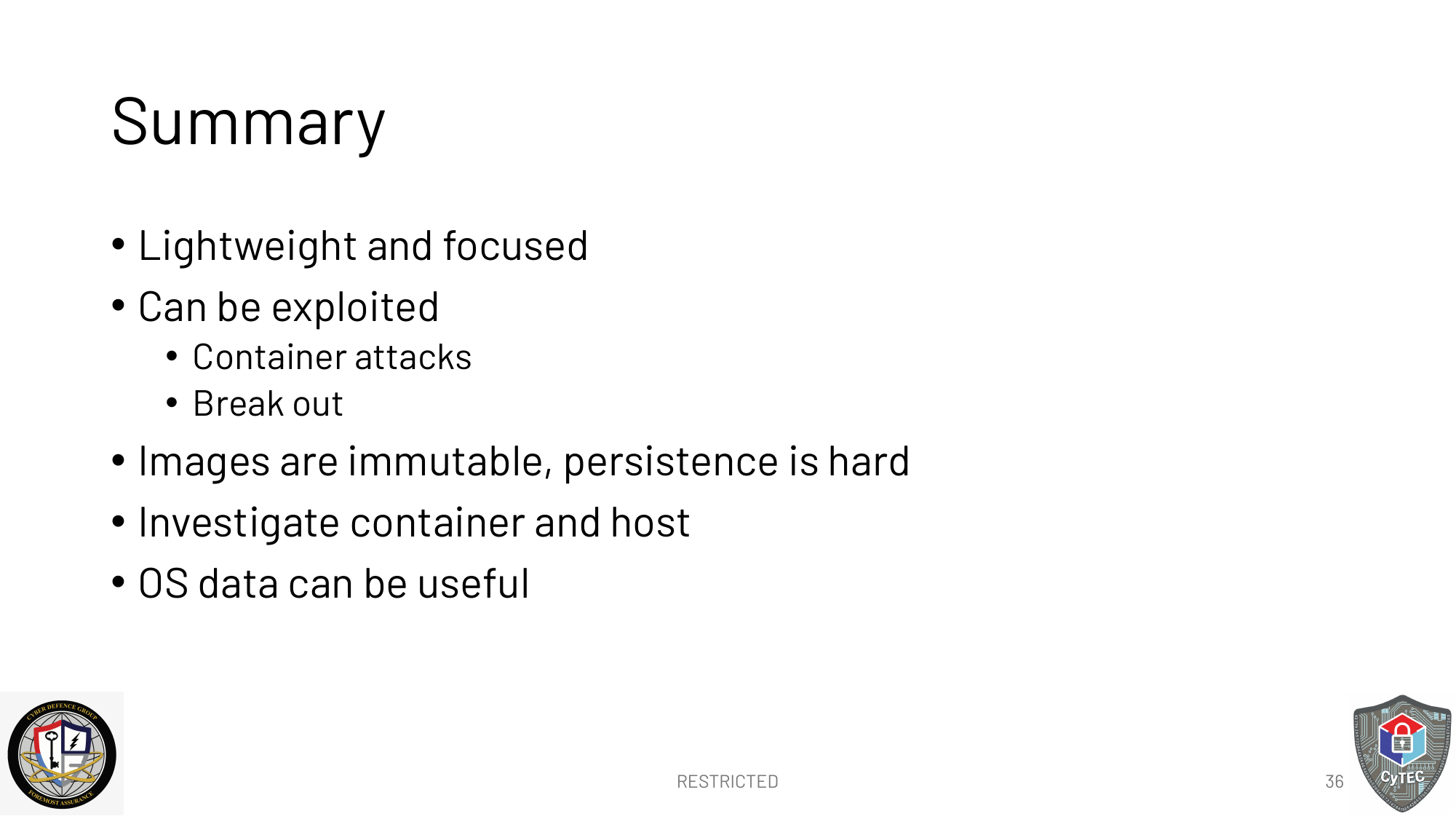

# Summary
Lightweight and focused
Can be exploited
Container attacks
Break out
Images are immutable, persistence is hard
Investigate container and host
OS data can be useful
RESTRICTED
36